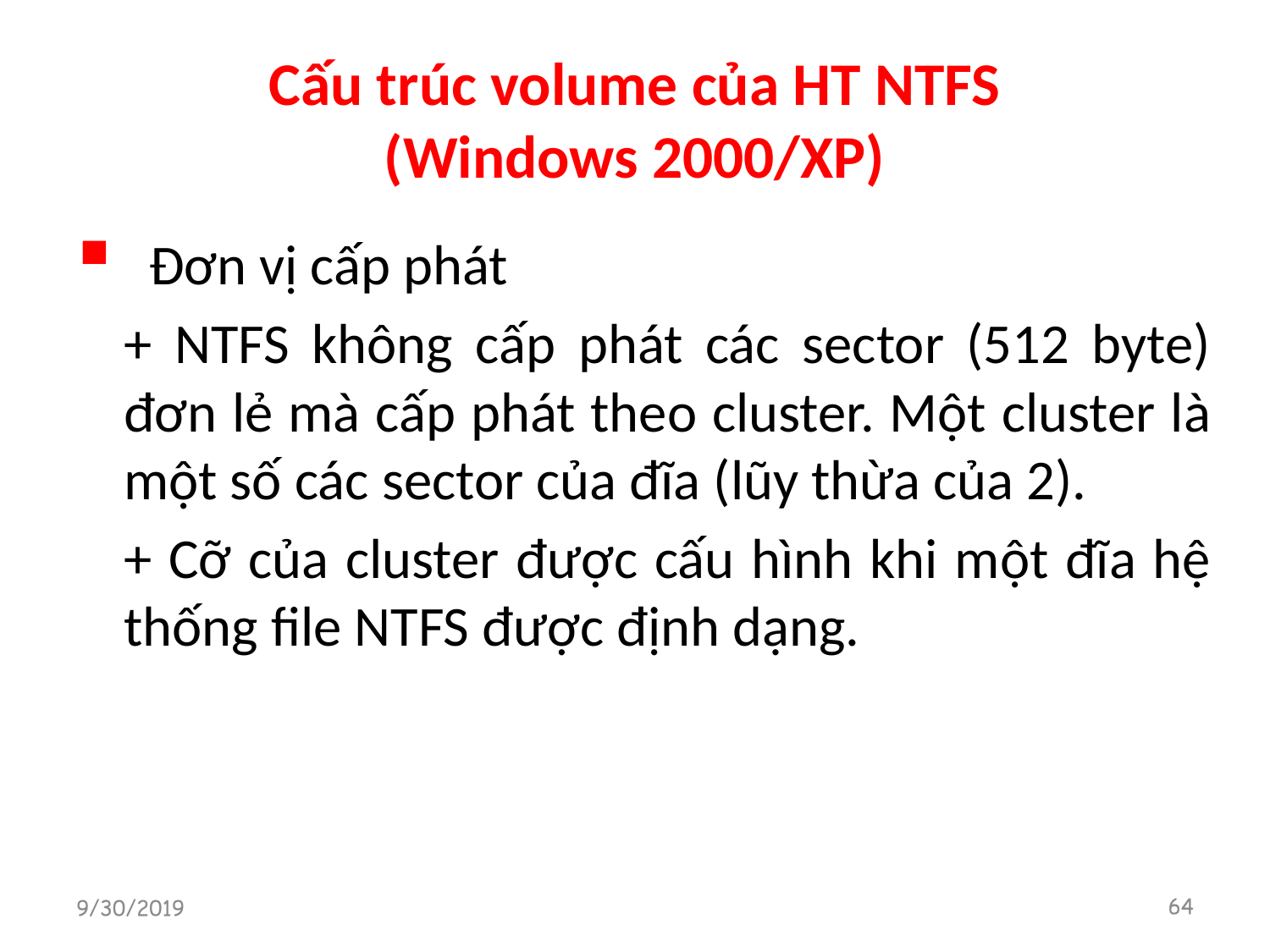

# Cấu trúc volume của HT NTFS (Windows 2000/XP)
  Đơn vị cấp phát
	+ NTFS không cấp phát các sector (512 byte) đơn lẻ mà cấp phát theo cluster. Một cluster là một số các sector của đĩa (lũy thừa của 2).
	+ Cỡ của cluster được cấu hình khi một đĩa hệ thống file NTFS được định dạng.
9/30/2019
64